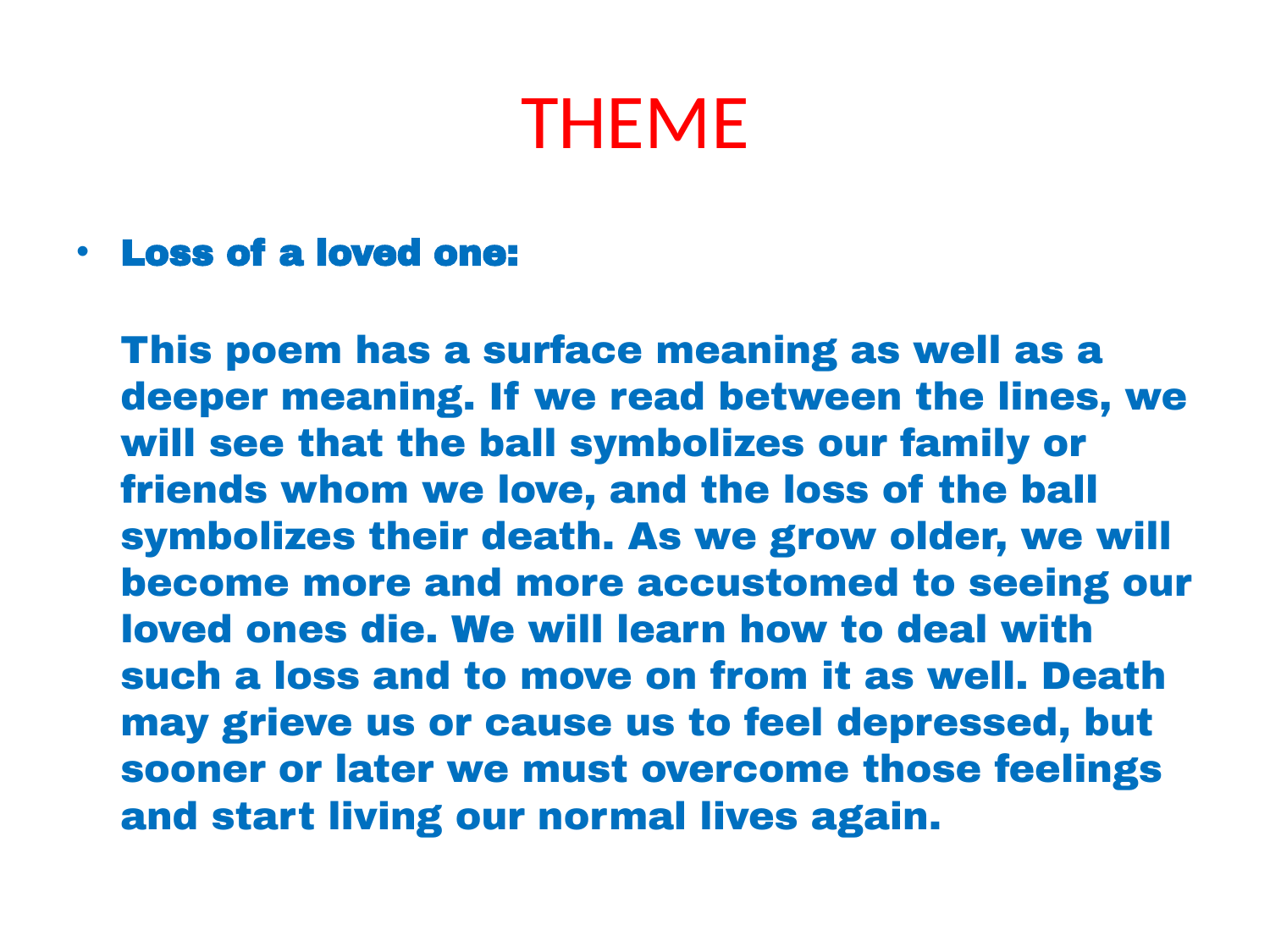

# THEME
Loss of a loved one:
This poem has a surface meaning as well as a deeper meaning. If we read between the lines, we will see that the ball symbolizes our family or friends whom we love, and the loss of the ball symbolizes their death. As we grow older, we will become more and more accustomed to seeing our loved ones die. We will learn how to deal with such a loss and to move on from it as well. Death may grieve us or cause us to feel depressed, but sooner or later we must overcome those feelings and start living our normal lives again.